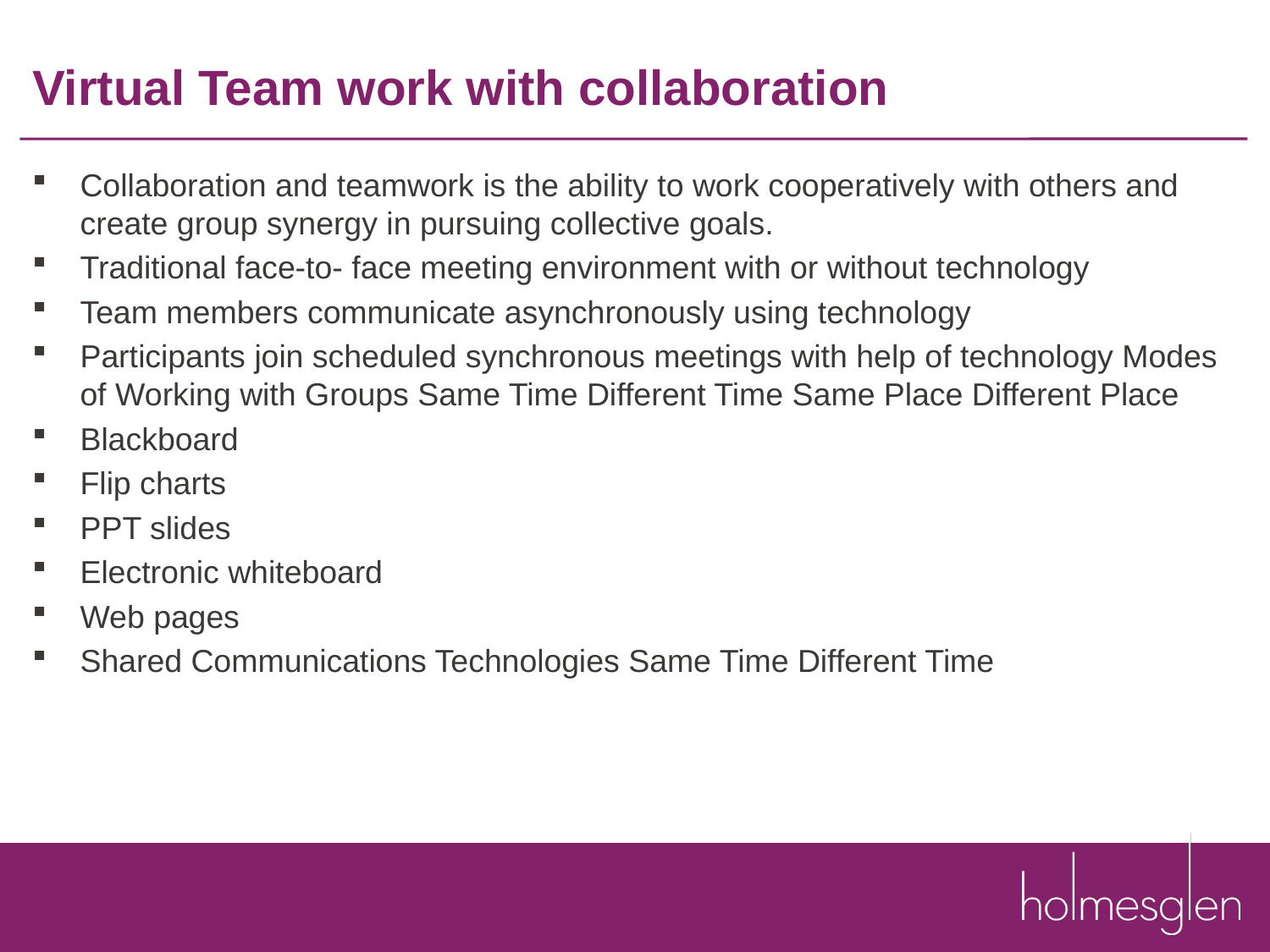

# Virtual Team work with collaboration
Collaboration and teamwork is the ability to work cooperatively with others and create group synergy in pursuing collective goals.
Traditional face-to- face meeting environment with or without technology
Team members communicate asynchronously using technology
Participants join scheduled synchronous meetings with help of technology Modes of Working with Groups Same Time Different Time Same Place Different Place
Blackboard
Flip charts
PPT slides
Electronic whiteboard
Web pages
Shared Communications Technologies Same Time Different Time